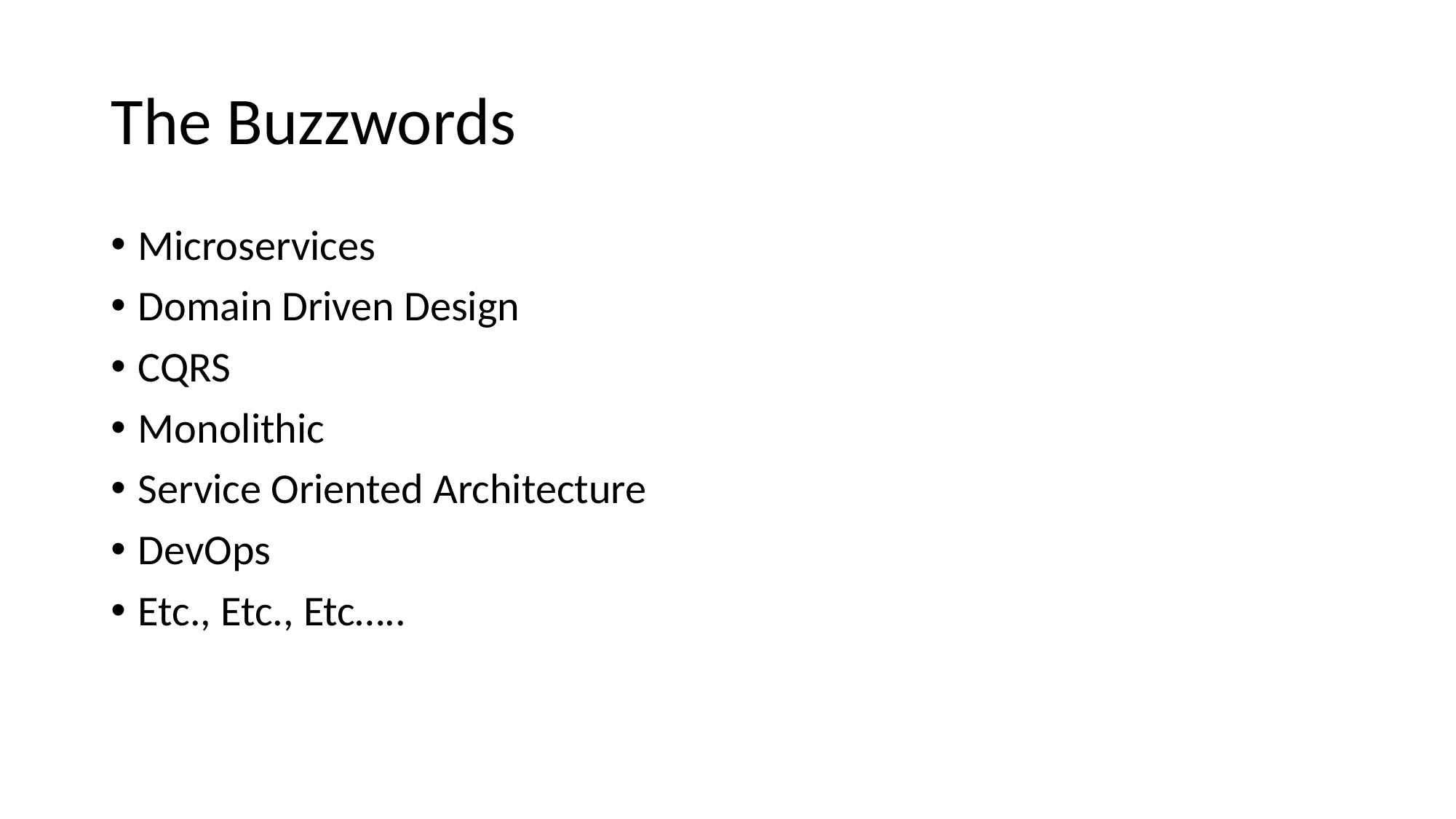

# The Buzzwords
Microservices
Domain Driven Design
CQRS
Monolithic
Service Oriented Architecture
DevOps
Etc., Etc., Etc…..